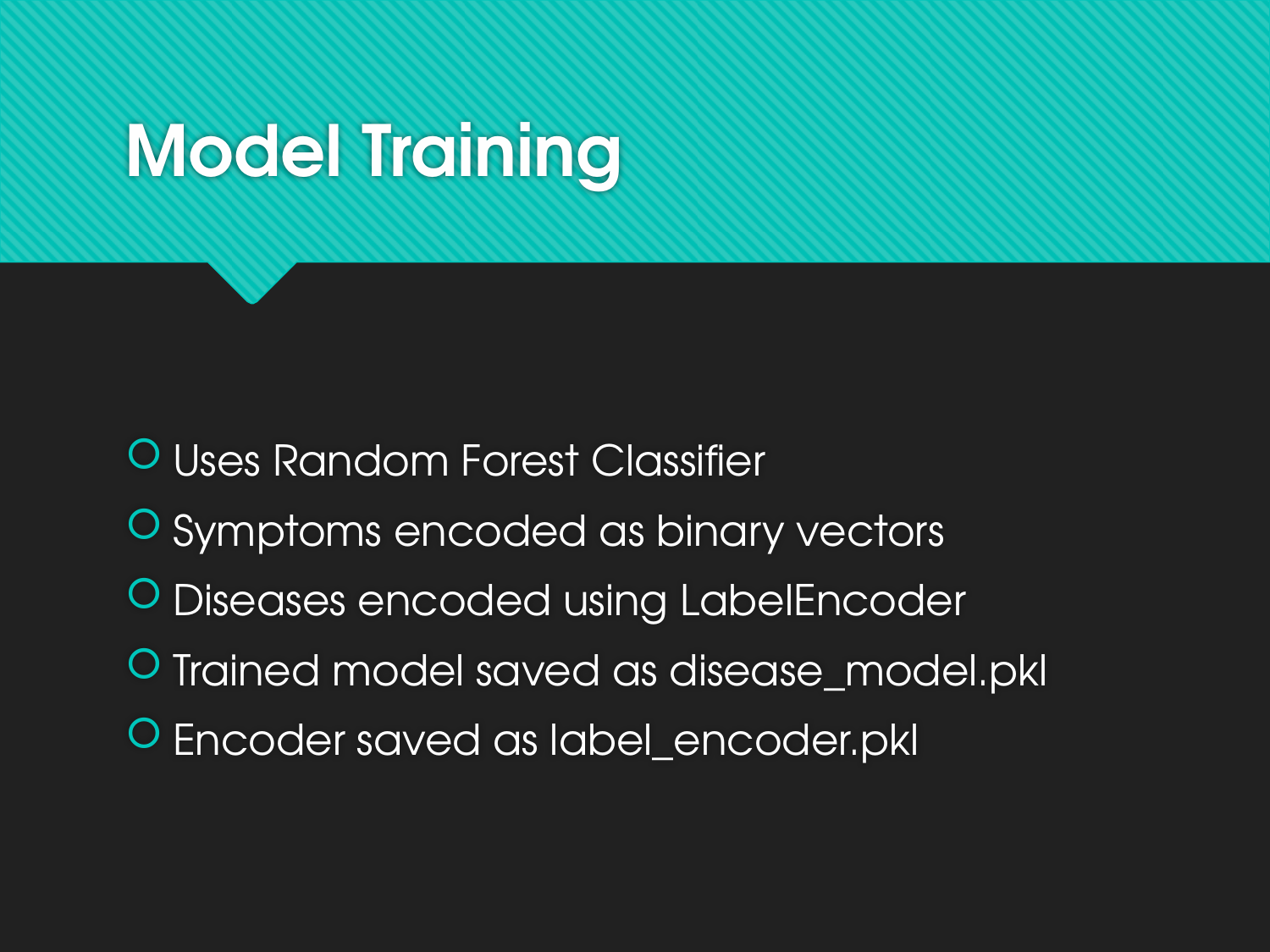

# Model Training
Uses Random Forest Classifier
Symptoms encoded as binary vectors
Diseases encoded using LabelEncoder
Trained model saved as disease_model.pkl
Encoder saved as label_encoder.pkl